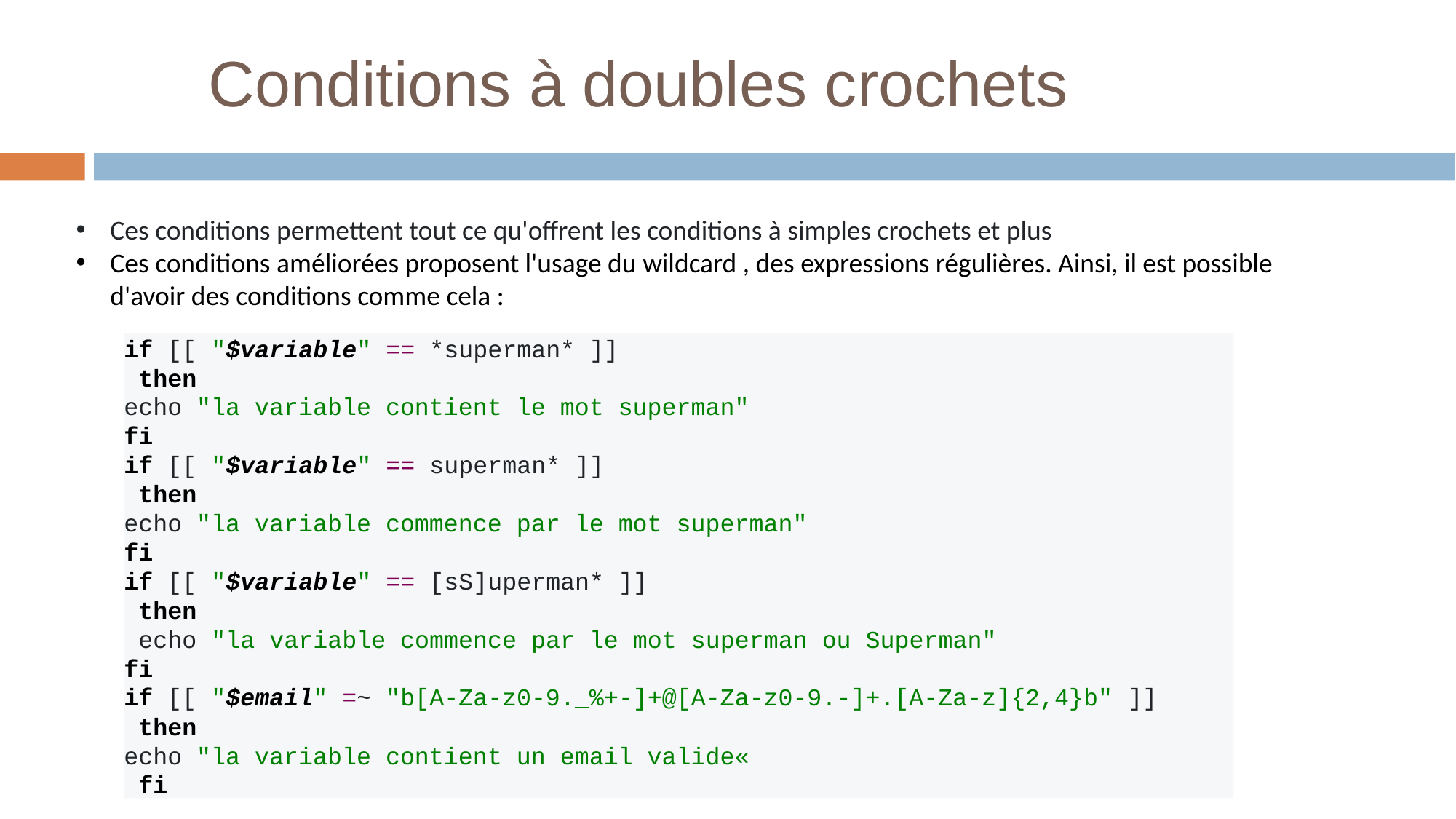

# Conditions à doubles crochets
Ces conditions permettent tout ce qu'offrent les conditions à simples crochets et plus
Ces conditions améliorées proposent l'usage du wildcard , des expressions régulières. Ainsi, il est possible d'avoir des conditions comme cela :
if [[ "$variable" == *superman* ]]
 then
echo "la variable contient le mot superman"
fi
if [[ "$variable" == superman* ]]
 then
echo "la variable commence par le mot superman"
fi
if [[ "$variable" == [sS]uperman* ]]
 then
 echo "la variable commence par le mot superman ou Superman"
fi
if [[ "$email" =~ "b[A-Za-z0-9._%+-]+@[A-Za-z0-9.-]+.[A-Za-z]{2,4}b" ]]
 then
echo "la variable contient un email valide«
 fi